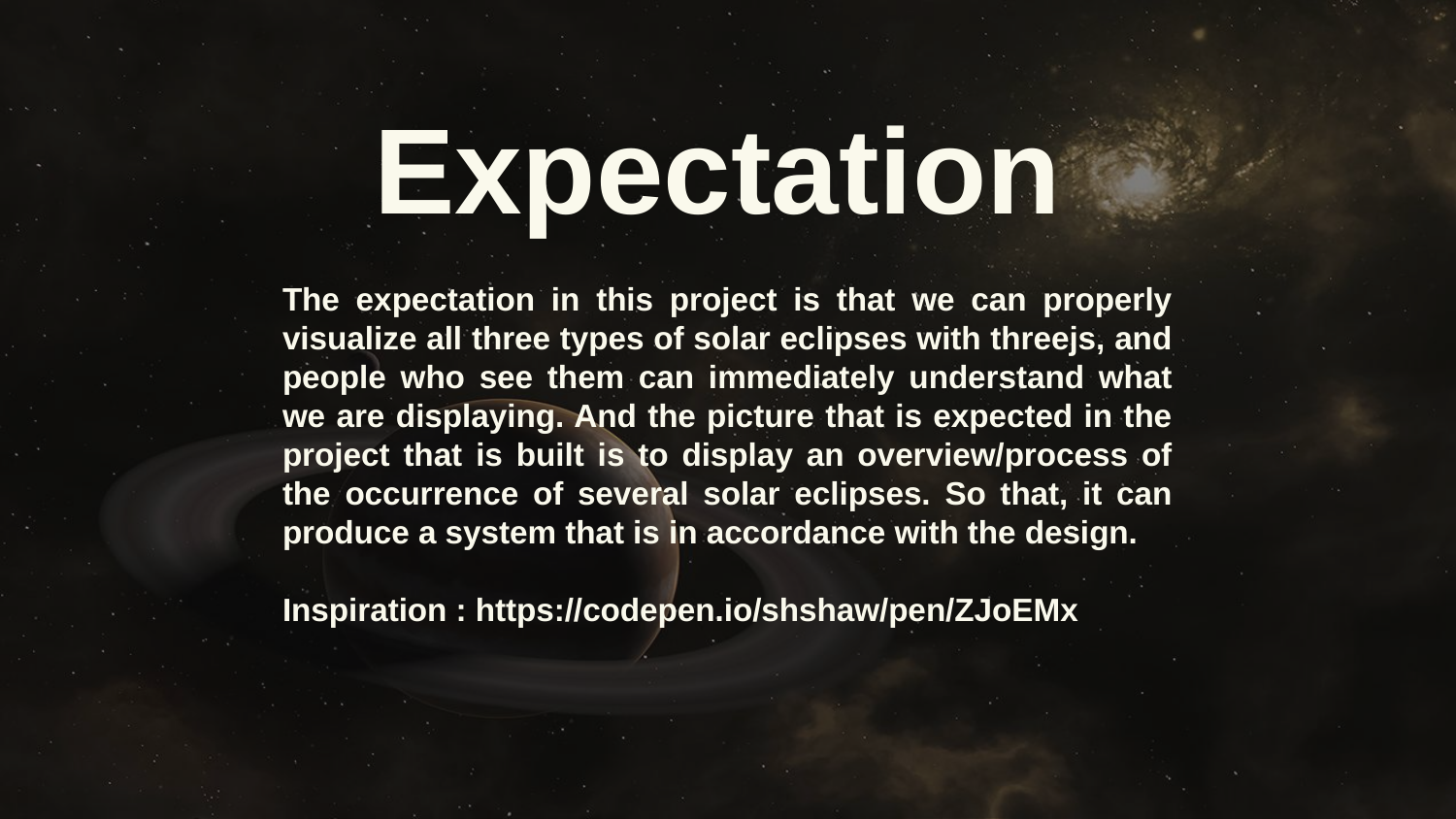

# Expectation
The expectation in this project is that we can properly visualize all three types of solar eclipses with threejs, and people who see them can immediately understand what we are displaying. And the picture that is expected in the project that is built is to display an overview/process of the occurrence of several solar eclipses. So that, it can produce a system that is in accordance with the design.

Inspiration : https://codepen.io/shshaw/pen/ZJoEMx